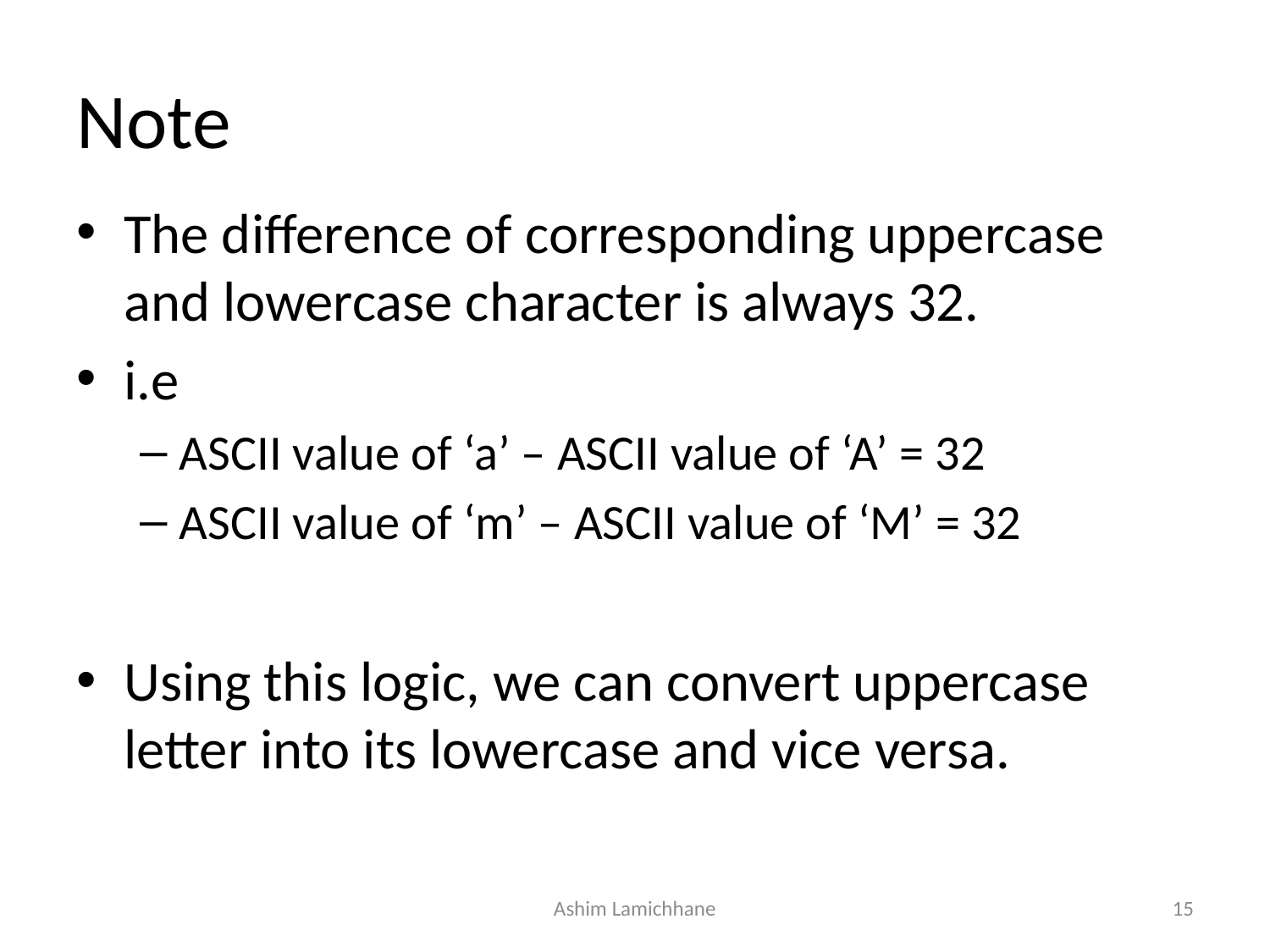

# Note
The difference of corresponding uppercase and lowercase character is always 32.
i.e
ASCII value of ‘a’ – ASCII value of ‘A’ = 32
ASCII value of ‘m’ – ASCII value of ‘M’ = 32

Using this logic, we can convert uppercase letter into its lowercase and vice versa.
Ashim Lamichhane
15